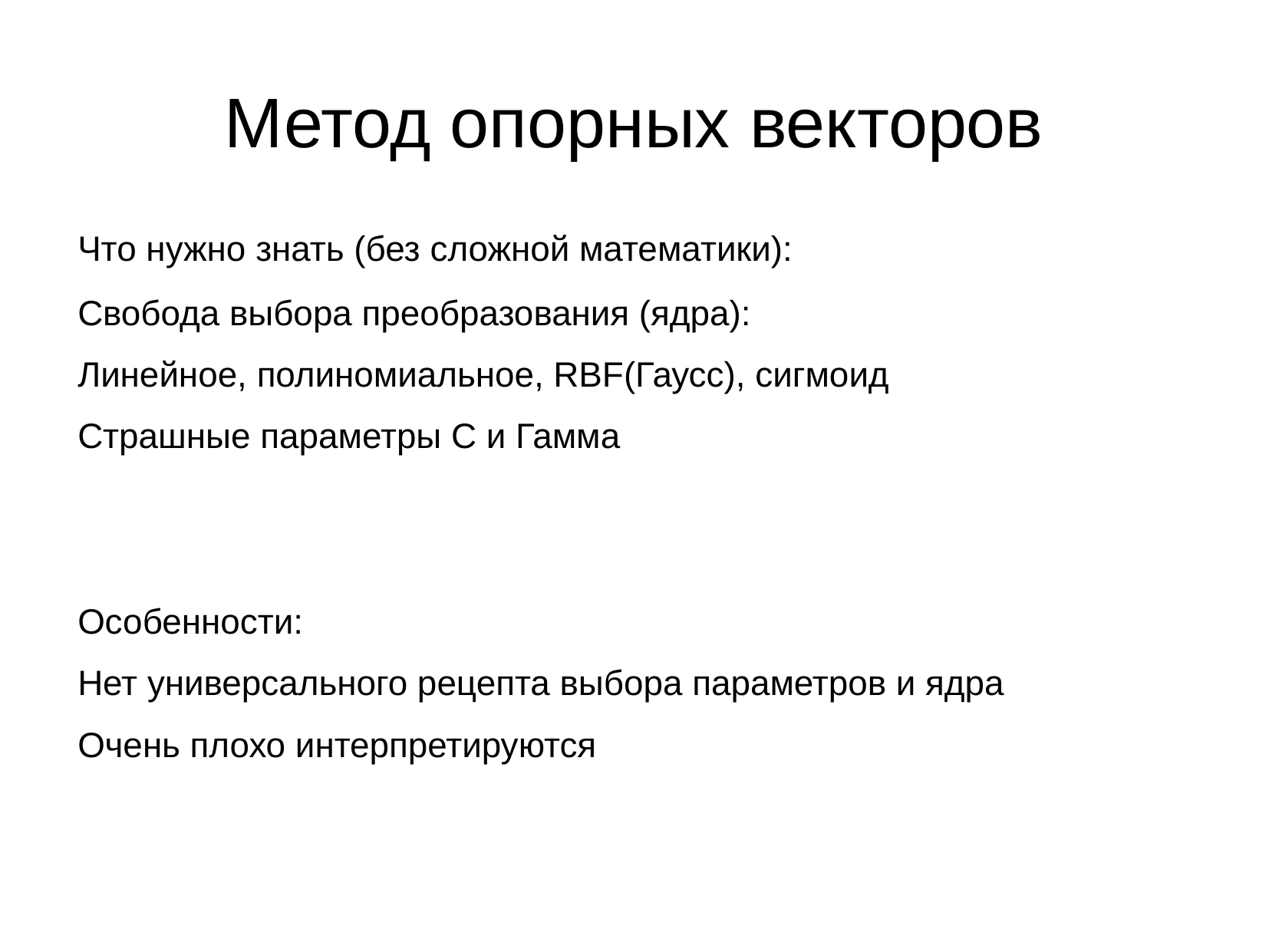

Метод опорных векторов
Что нужно знать (без сложной математики):
Свобода выбора преобразования (ядра):
Линейное, полиномиальное, RBF(Гаусс), сигмоид
Страшные параметры С и Гамма

Особенности:
Нет универсального рецепта выбора параметров и ядра
Очень плохо интерпретируются